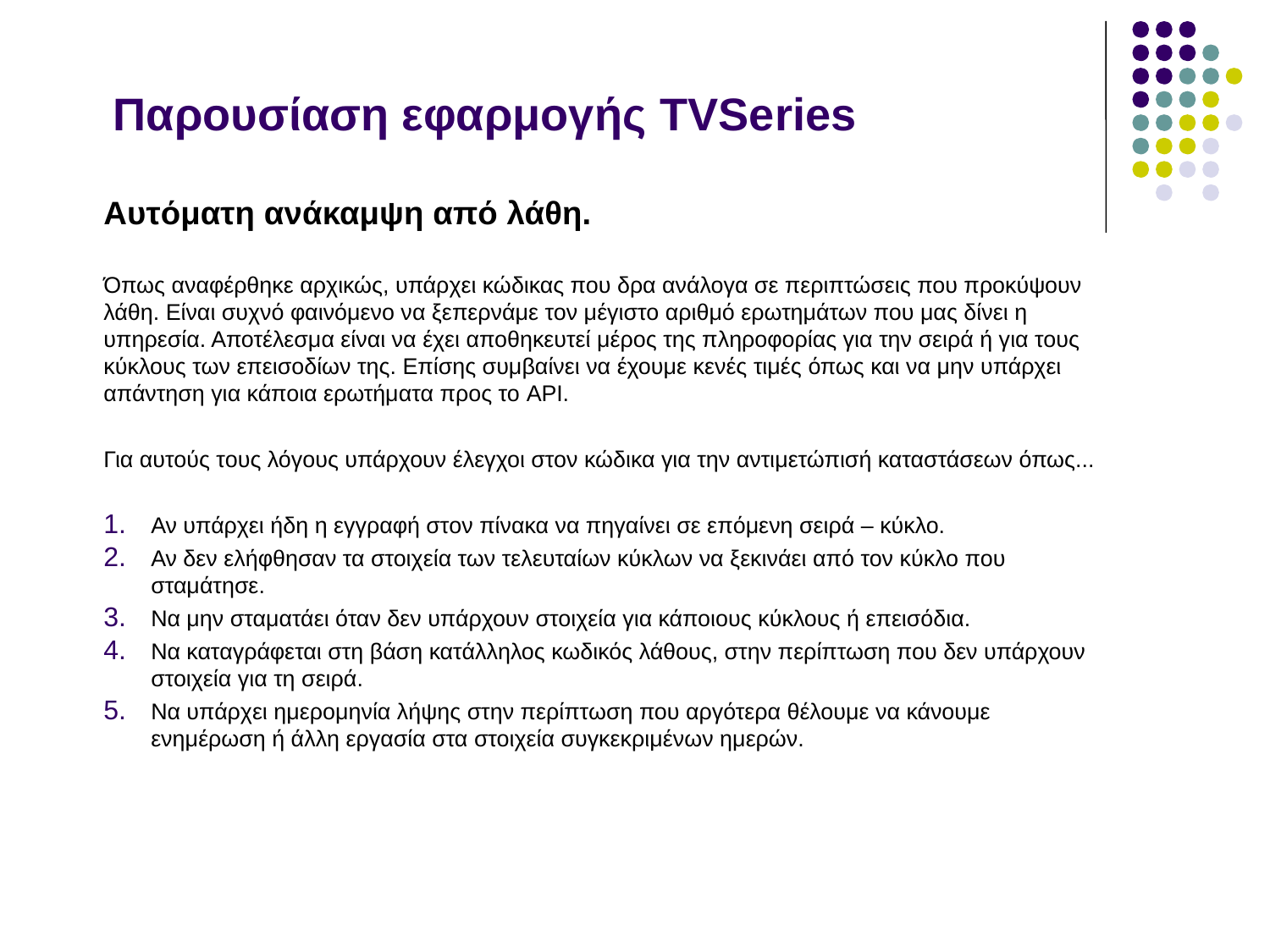

Παρουσίαση εφαρμογής TVSeries
Αυτόματη ανάκαμψη από λάθη.

Όπως αναφέρθηκε αρχικώς, υπάρχει κώδικας που δρα ανάλογα σε περιπτώσεις που προκύψουν λάθη. Είναι συχνό φαινόμενο να ξεπερνάμε τον μέγιστο αριθμό ερωτημάτων που μας δίνει η υπηρεσία. Αποτέλεσμα είναι να έχει αποθηκευτεί μέρος της πληροφορίας για την σειρά ή για τους κύκλους των επεισοδίων της. Επίσης συμβαίνει να έχουμε κενές τιμές όπως και να μην υπάρχει απάντηση για κάποια ερωτήματα προς το API.

Για αυτούς τους λόγους υπάρχουν έλεγχοι στον κώδικα για την αντιμετώπισή καταστάσεων όπως...

Αν υπάρχει ήδη η εγγραφή στον πίνακα να πηγαίνει σε επόμενη σειρά – κύκλο.
Αν δεν ελήφθησαν τα στοιχεία των τελευταίων κύκλων να ξεκινάει από τον κύκλο που σταμάτησε.
Να μην σταματάει όταν δεν υπάρχουν στοιχεία για κάποιους κύκλους ή επεισόδια.
Να καταγράφεται στη βάση κατάλληλος κωδικός λάθους, στην περίπτωση που δεν υπάρχουν στοιχεία για τη σειρά.
Να υπάρχει ημερομηνία λήψης στην περίπτωση που αργότερα θέλουμε να κάνουμε ενημέρωση ή άλλη εργασία στα στοιχεία συγκεκριμένων ημερών.